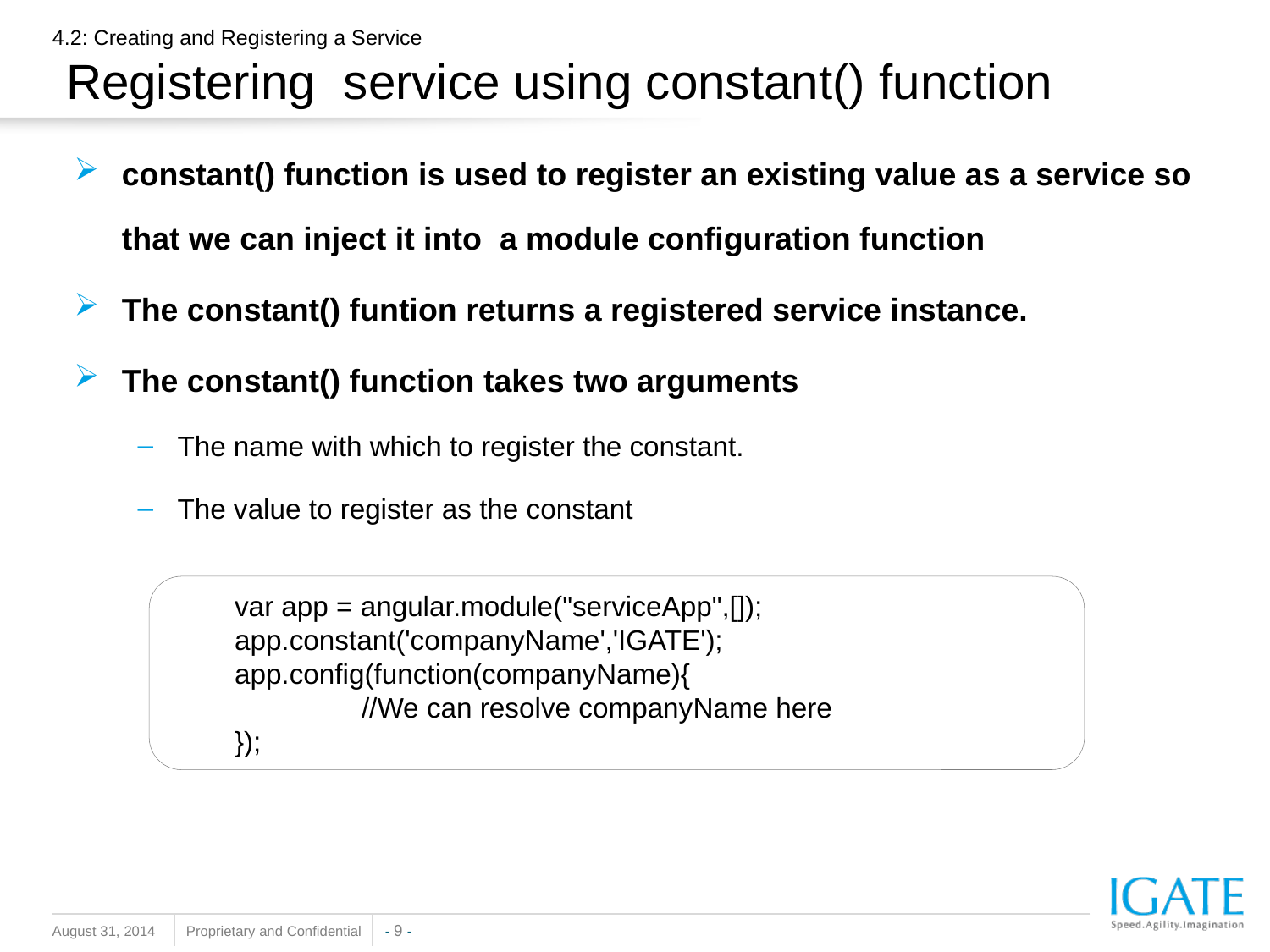

# 4.2: Creating and Registering a Service Registering  service using constant() function
constant() function is used to register an existing value as a service so that we can inject it into  a module configuration function
The constant() funtion returns a registered service instance.
The constant() function takes two arguments
The name with which to register the constant.
The value to register as the constant

var app = angular.module("serviceApp",[]);
app.constant('companyName','IGATE');
app.config(function(companyName){
	//We can resolve companyName here
});